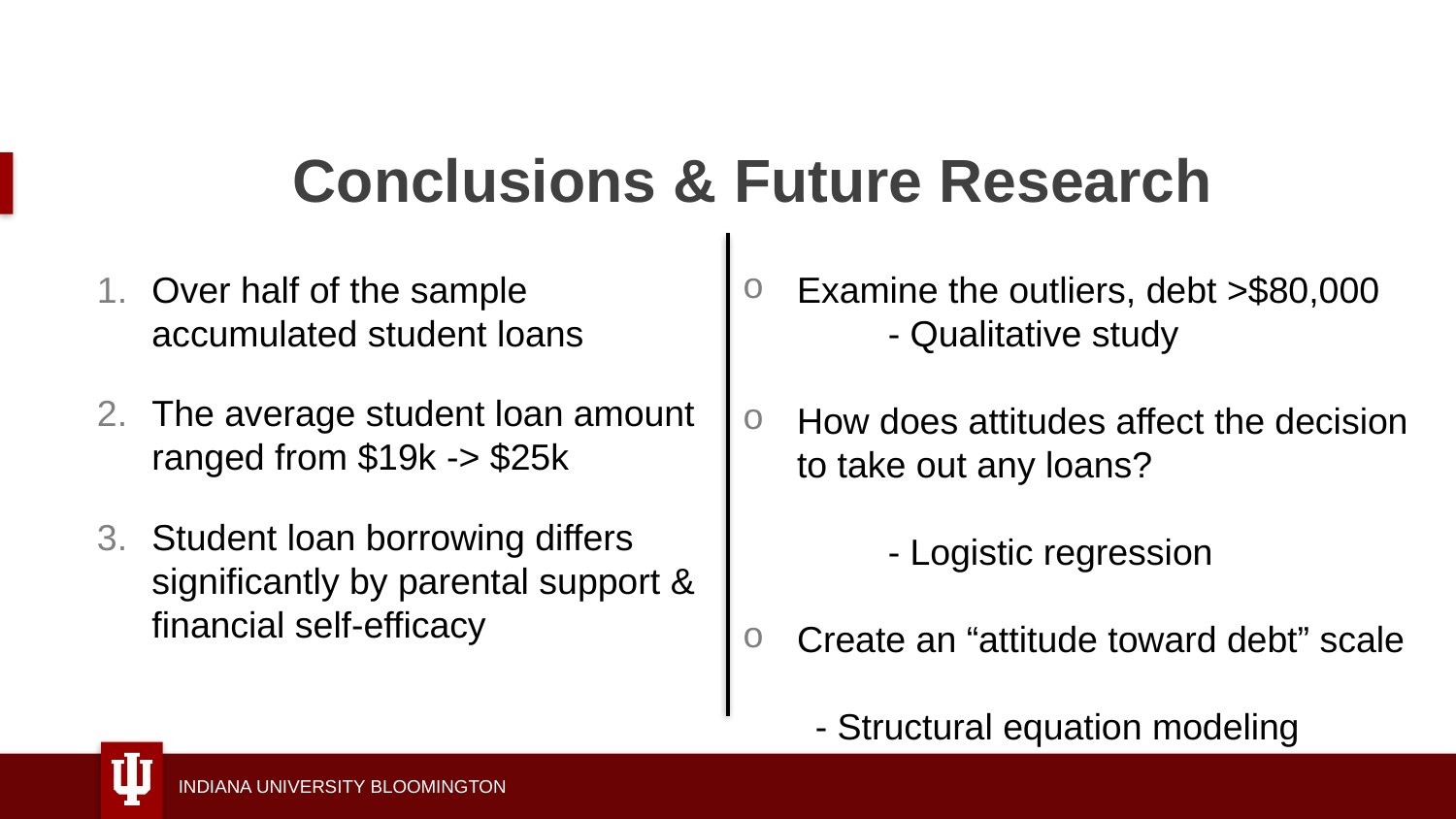

# Conclusions & Future Research
Over half of the sample accumulated student loans
The average student loan amount ranged from $19k -> $25k
Student loan borrowing differs significantly by parental support & financial self-efficacy
Examine the outliers, debt >$80,000
	- Qualitative study

How does attitudes affect the decision to take out any loans?
 	- Logistic regression

Create an “attitude toward debt” scale
- Structural equation modeling